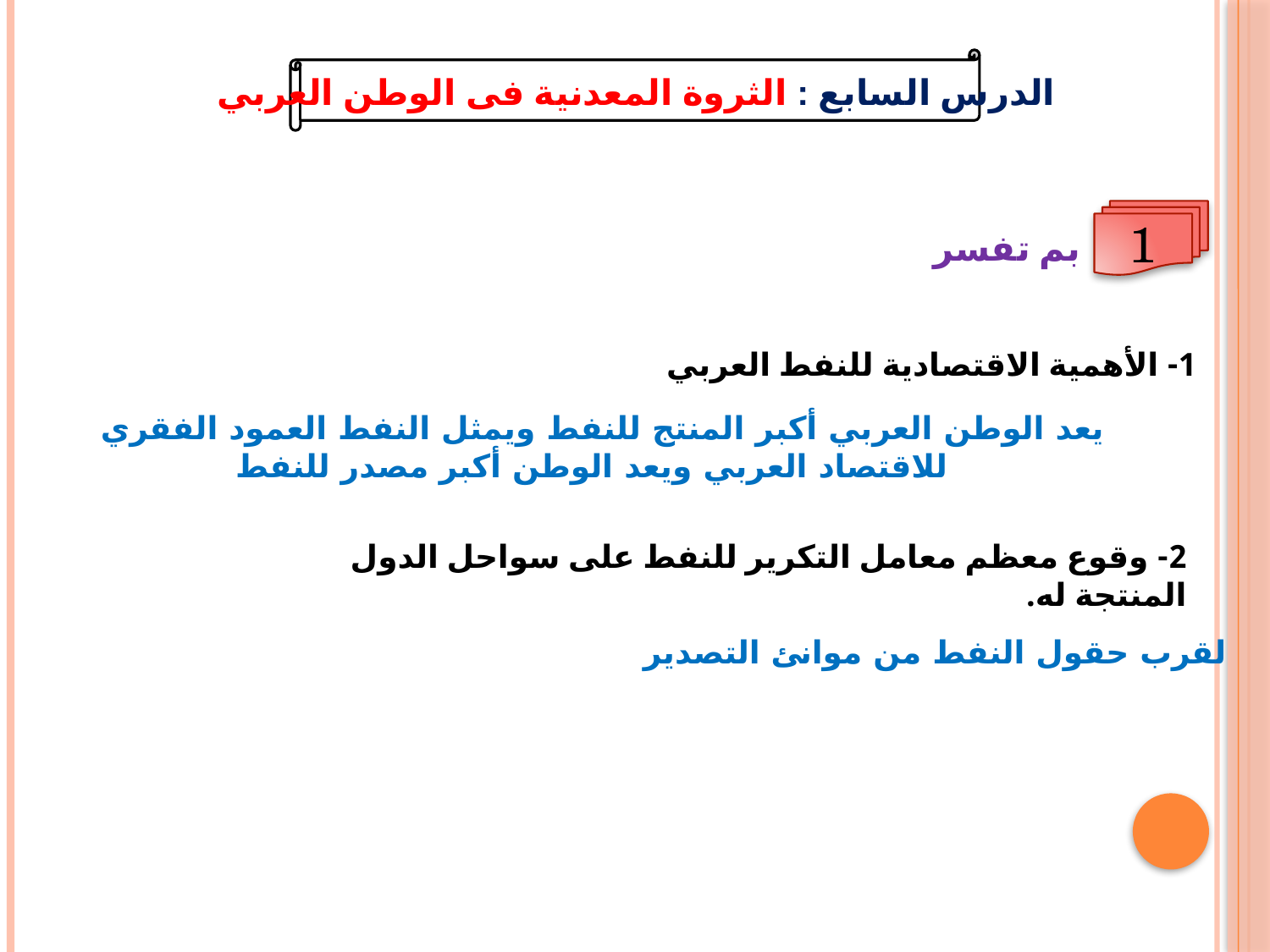

الدرس السابع : الثروة المعدنية فى الوطن العربي
1
بم تفسر
 1- الأهمية الاقتصادية للنفط العربي
يعد الوطن العربي أكبر المنتج للنفط ويمثل النفط العمود الفقري للاقتصاد العربي ويعد الوطن أكبر مصدر للنفط
2- وقوع معظم معامل التكرير للنفط على سواحل الدول المنتجة له.
لقرب حقول النفط من موانئ التصدير